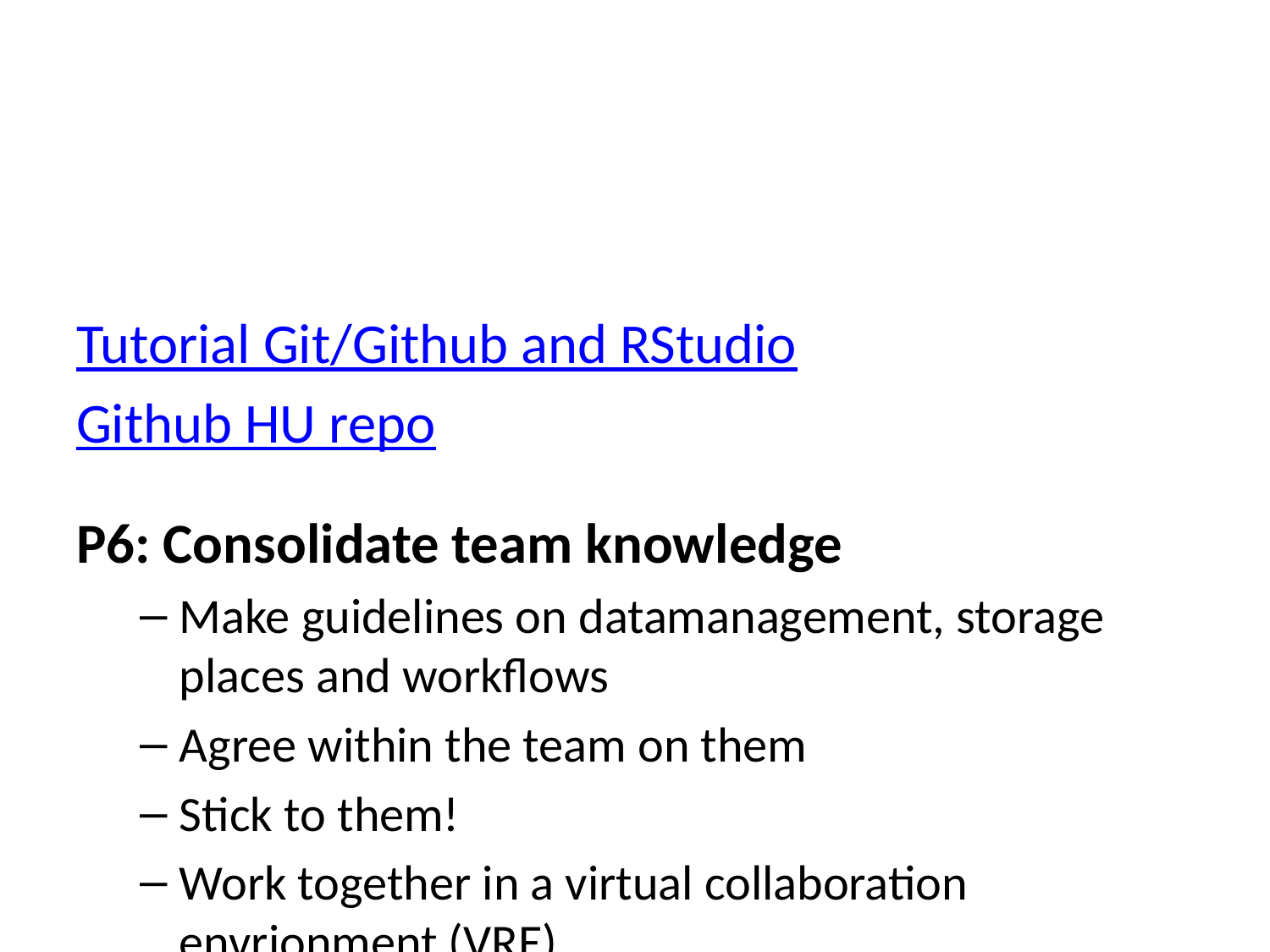

Tutorial Git/Github and RStudio
Github HU repo
P6: Consolidate team knowledge
Make guidelines on datamanagement, storage places and workflows
Agree within the team on them
Stick to them!
Work together in a virtual collaboration envrionment (VRE)
Work together on code using Github
Provide for education and share best practices within the organization, the department and/or the team
Peer Support Group Data Science
Support for research
Github HU docs
Exploratory Data Analysis Masterclasses
P7: Prefer analytics code that runs from start to finish
Create work products in RMarkdown or Jupyter notebooks (I will show these in Webinar 3)
In R, create an R-package
Write functions that isolate code and can be recycled
Use iterations to prevent repetition